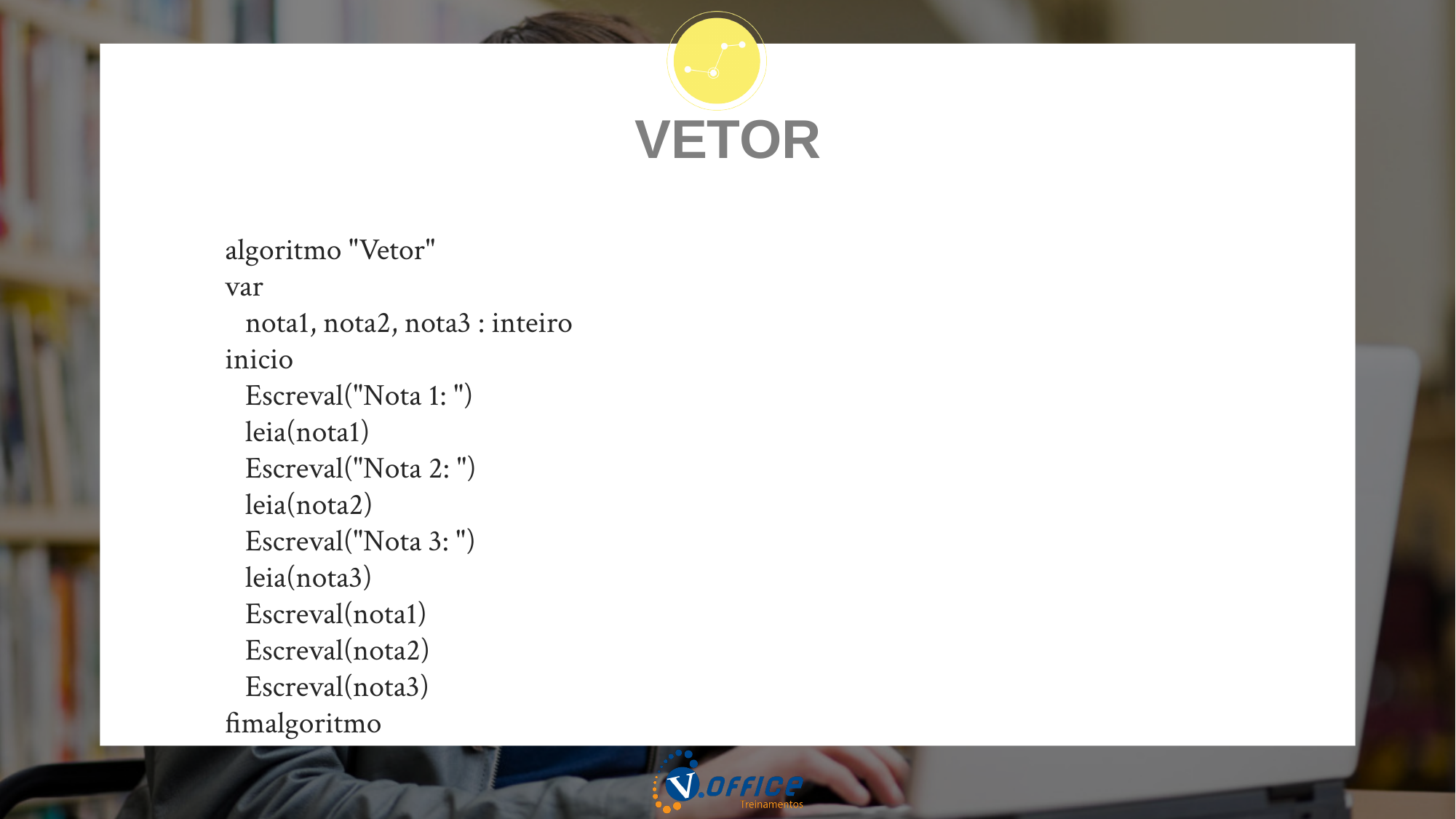

# VETOR
algoritmo "Vetor"
var
   nota1, nota2, nota3 : inteiro
inicio
   Escreval("Nota 1: ")
   leia(nota1)
   Escreval("Nota 2: ")
   leia(nota2)
   Escreval("Nota 3: ")
   leia(nota3)
   Escreval(nota1)
   Escreval(nota2)
   Escreval(nota3)
fimalgoritmo